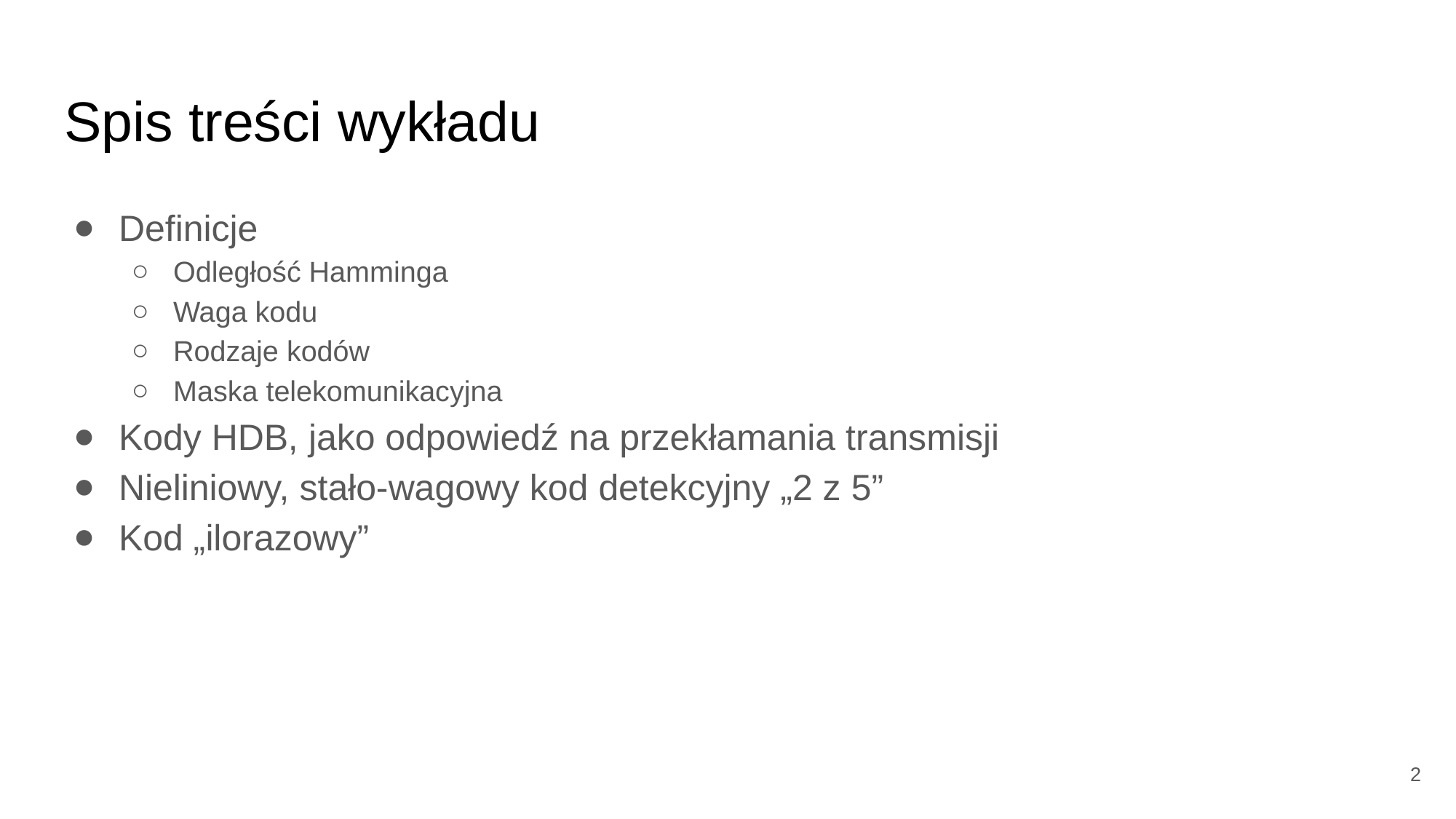

# Spis treści wykładu
Definicje
Odległość Hamminga
Waga kodu
Rodzaje kodów
Maska telekomunikacyjna
Kody HDB, jako odpowiedź na przekłamania transmisji
Nieliniowy, stało-wagowy kod detekcyjny „2 z 5”
Kod „ilorazowy”
2